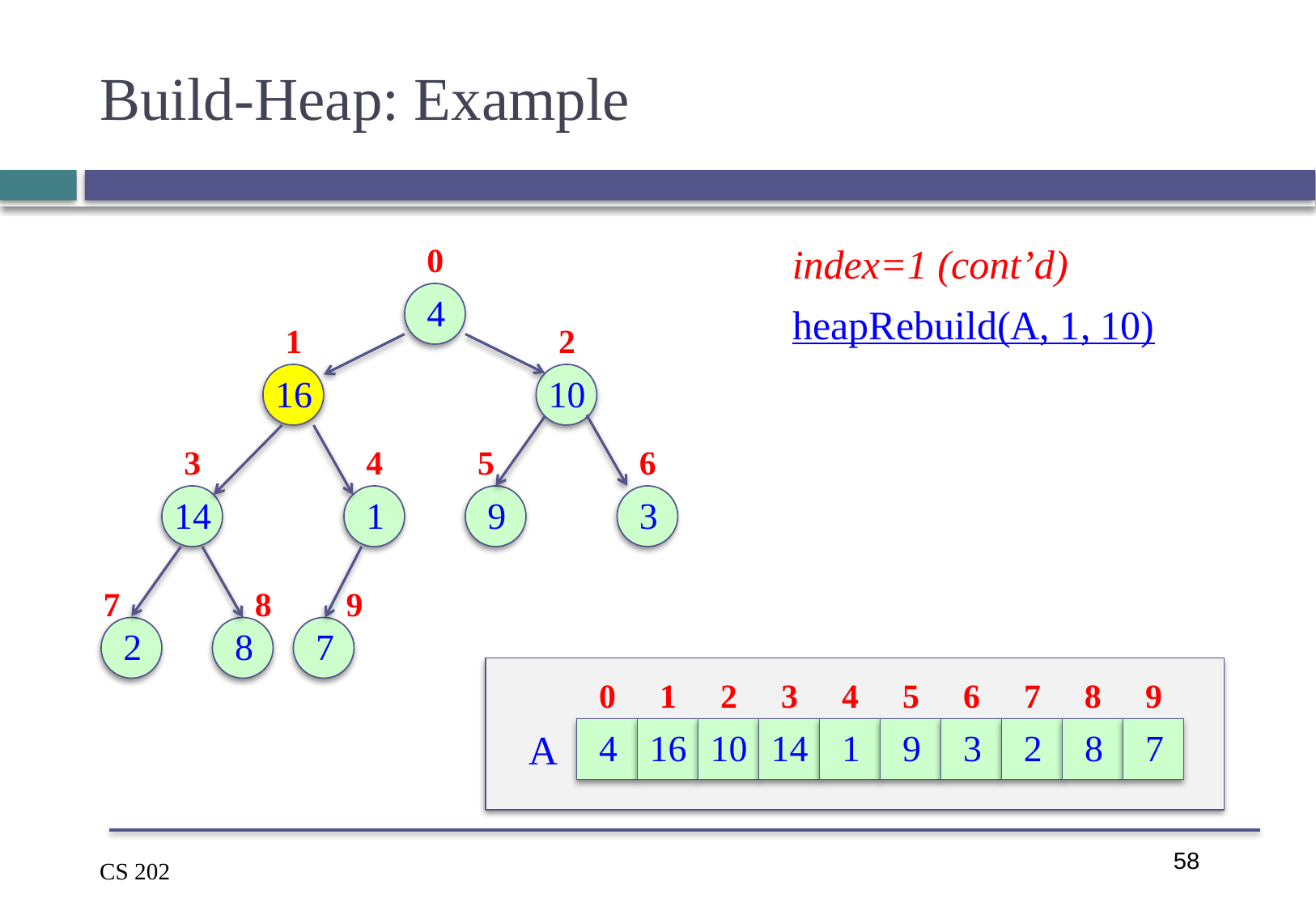

# Build-Heap: Example
0
index=1 (cont’d)

4
heapRebuild(A, 1, 10)
1
2

16
10
3
4
5
6

9

14
1
3
7
8
9

8

2
7

0
1
2
3
4
5
6
7
8
9

4

16

9

8

A
10
14
1
3
2
7